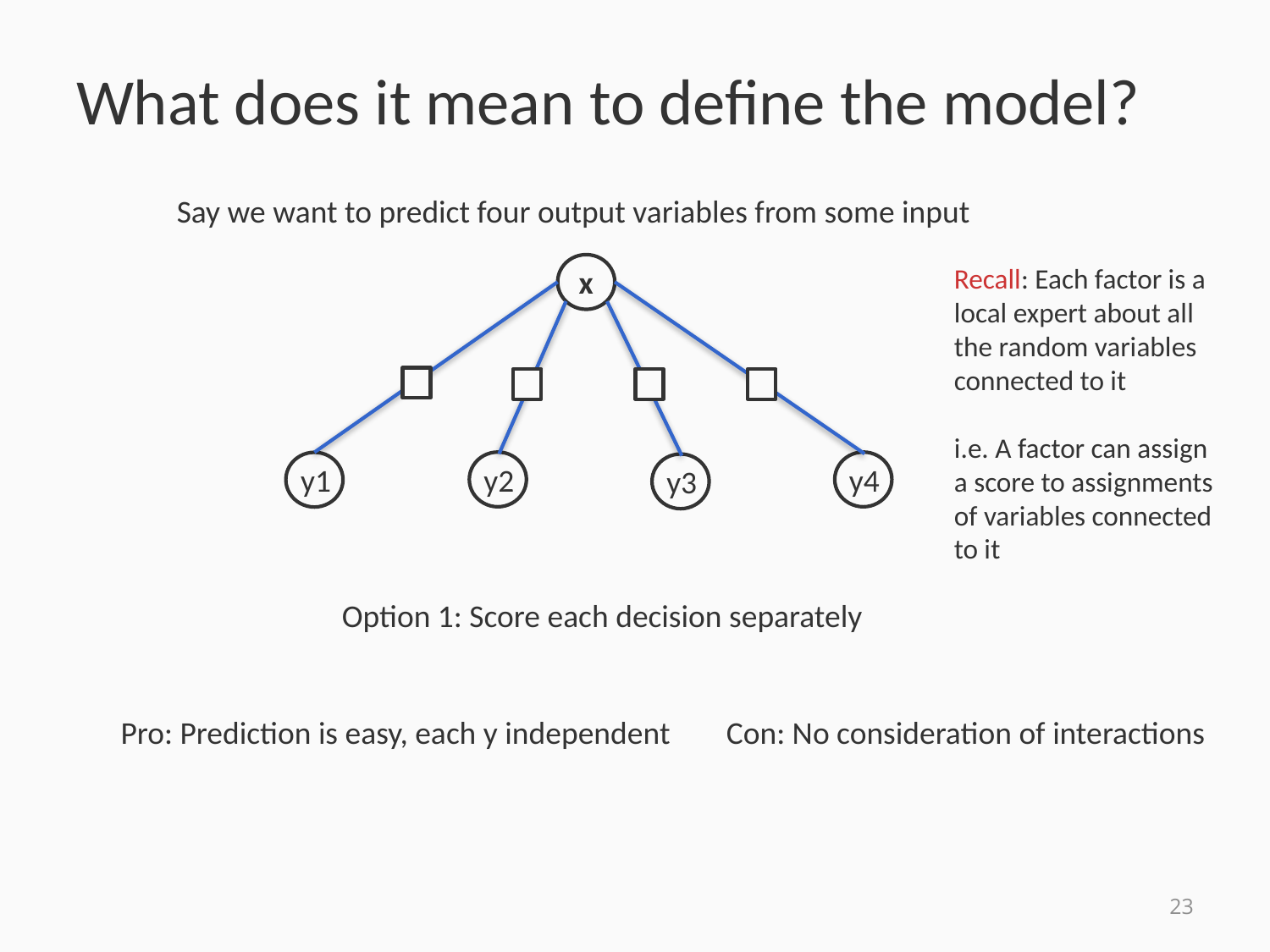

# What does it mean to define the model?
Say we want to predict four output variables from some input

x
Recall: Each factor is a local expert about all the random variables connected to it

i.e. A factor can assign a score to assignments of variables connected to it

y2

y4

y1

y3
Option 1: Score each decision separately
Pro: Prediction is easy, each y independent
Con: No consideration of interactions
23